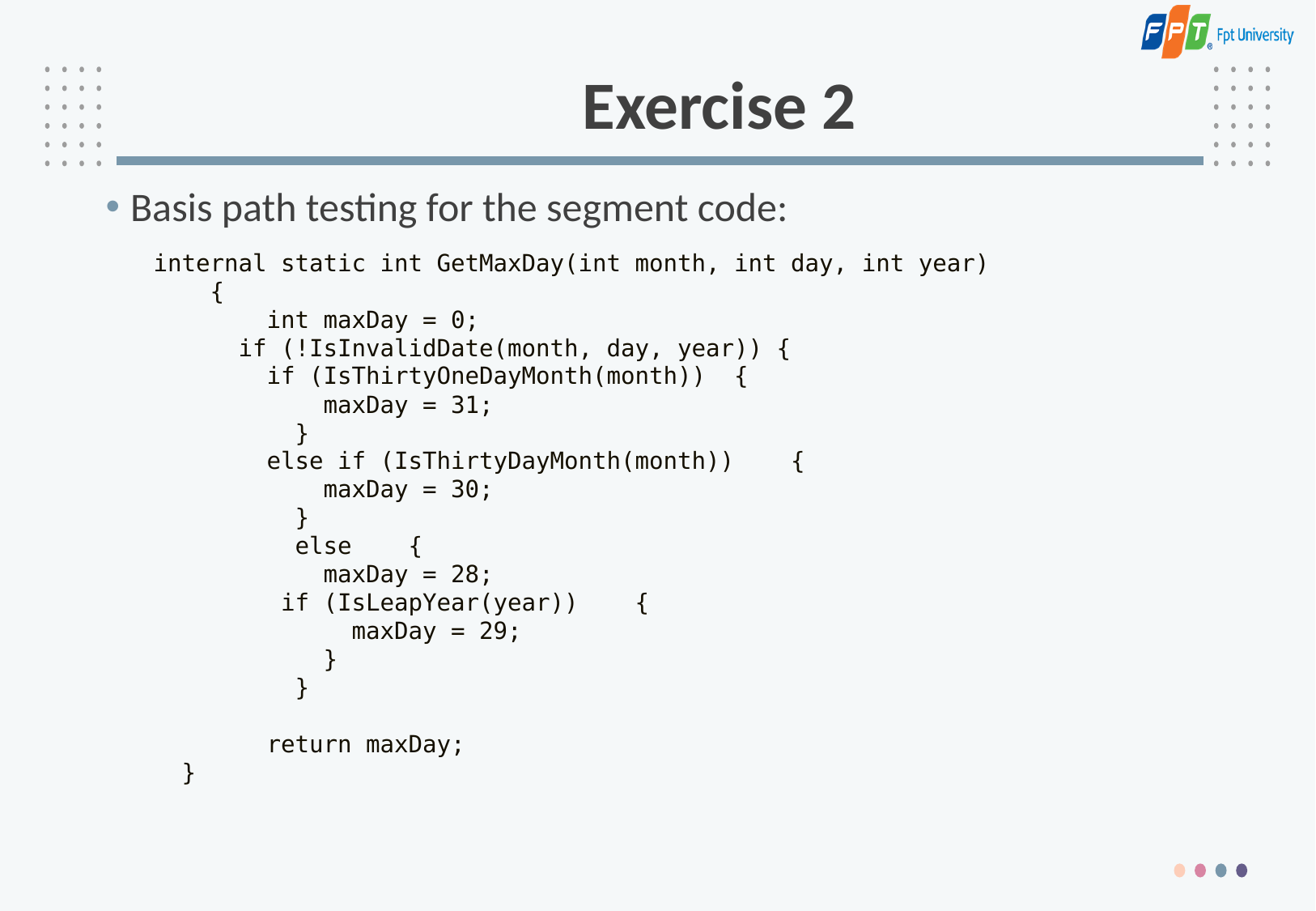

# Exercise 2
Basis path testing for the segment code:
internal static int GetMaxDay(int month, int day, int year)
    {
        int maxDay = 0;
      if (!IsInvalidDate(month, day, year)) {
        if (IsThirtyOneDayMonth(month))  {
            maxDay = 31;
          }
        else if (IsThirtyDayMonth(month))    {
            maxDay = 30;
          }
          else    {
            maxDay = 28;
         if (IsLeapYear(year))    {
              maxDay = 29;
            }
          }

        return maxDay;
  }